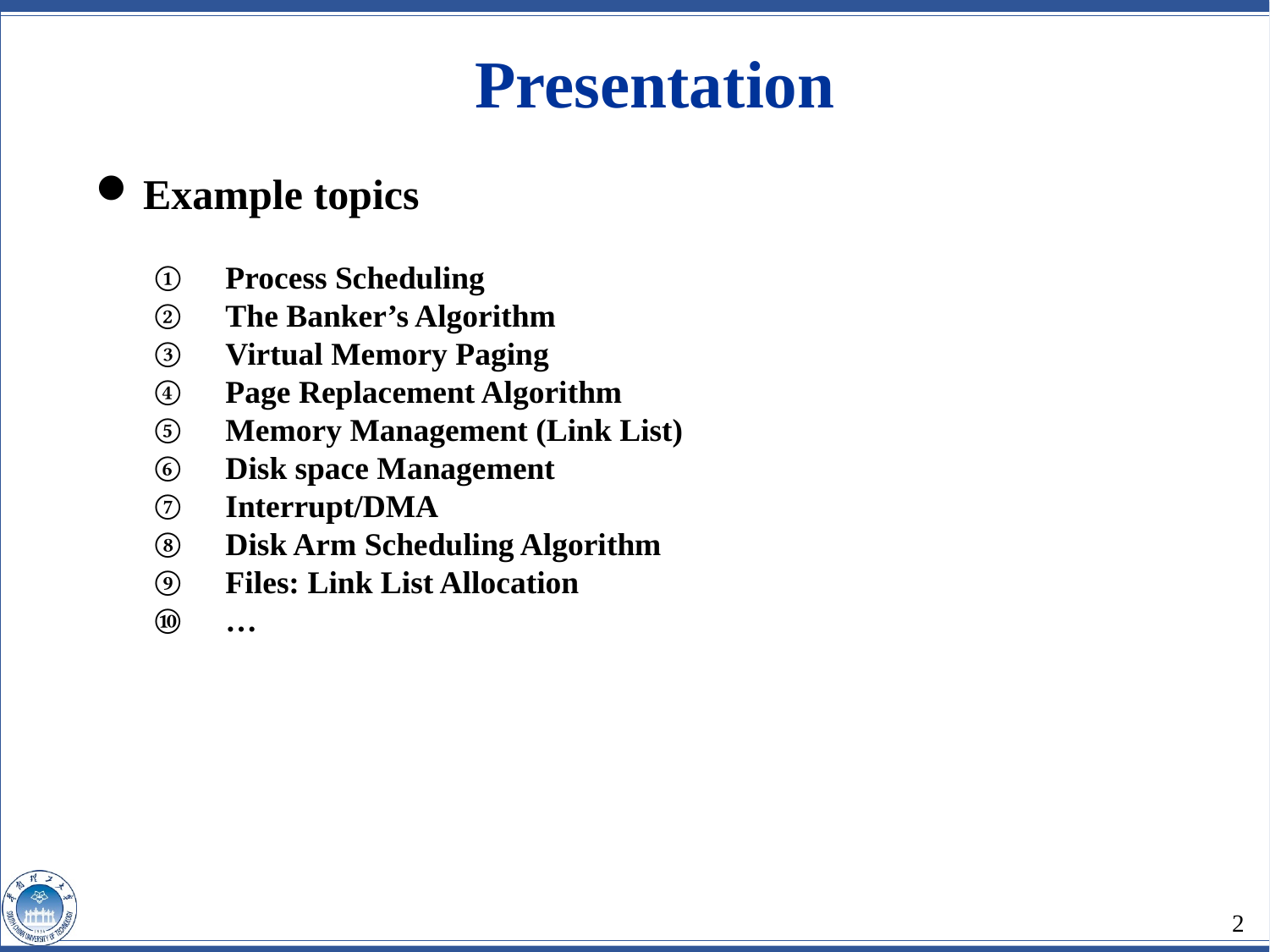

Presentation
Example topics

Process Scheduling
The Banker’s Algorithm
Virtual Memory Paging
Page Replacement Algorithm
Memory Management (Link List)
Disk space Management
Interrupt/DMA
Disk Arm Scheduling Algorithm
Files: Link List Allocation
…

2